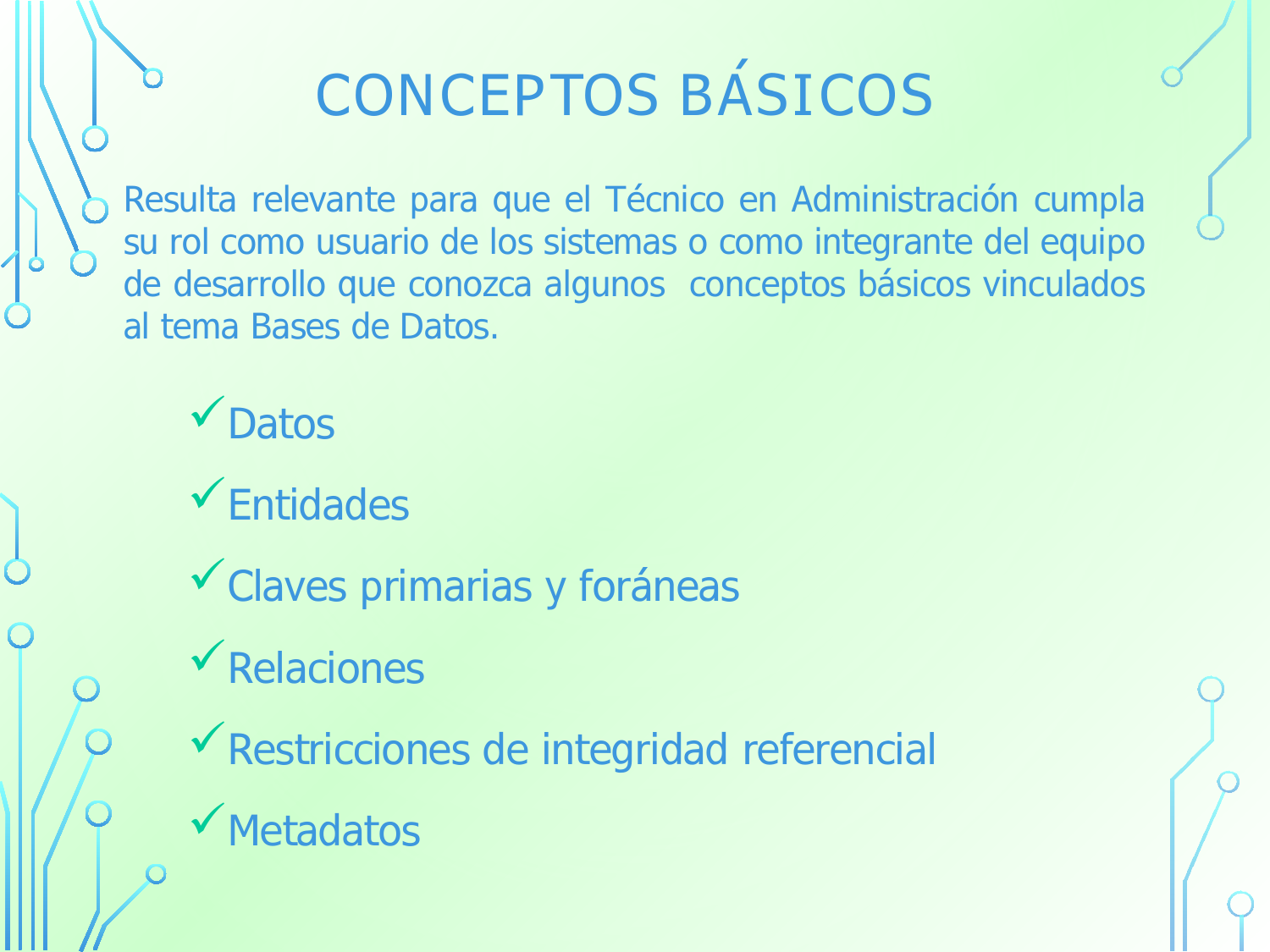

CONCEPTOS BÁSICOS
Resulta relevante para que el Técnico en Administración cumpla su rol como usuario de los sistemas o como integrante del equipo de desarrollo que conozca algunos  conceptos básicos vinculados al tema Bases de Datos.
Datos
Entidades
Claves primarias y foráneas
Relaciones
Restricciones de integridad referencial
Metadatos